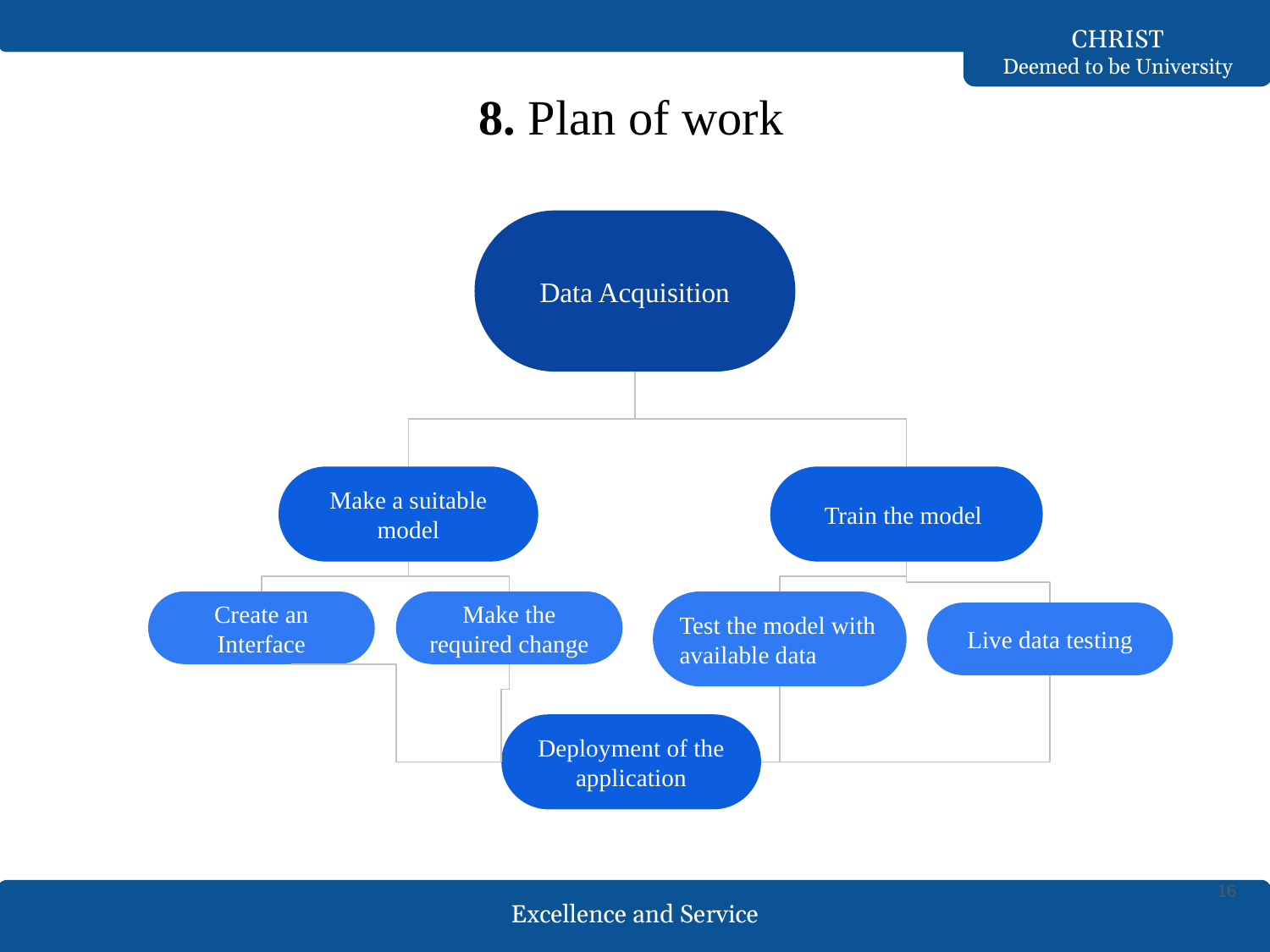

# 8. Plan of work

Data Acquisition
Make a suitable model
Train the model
Create an Interface
Make the required change
Test the model with available data
Live data testing
Deployment of the application
16